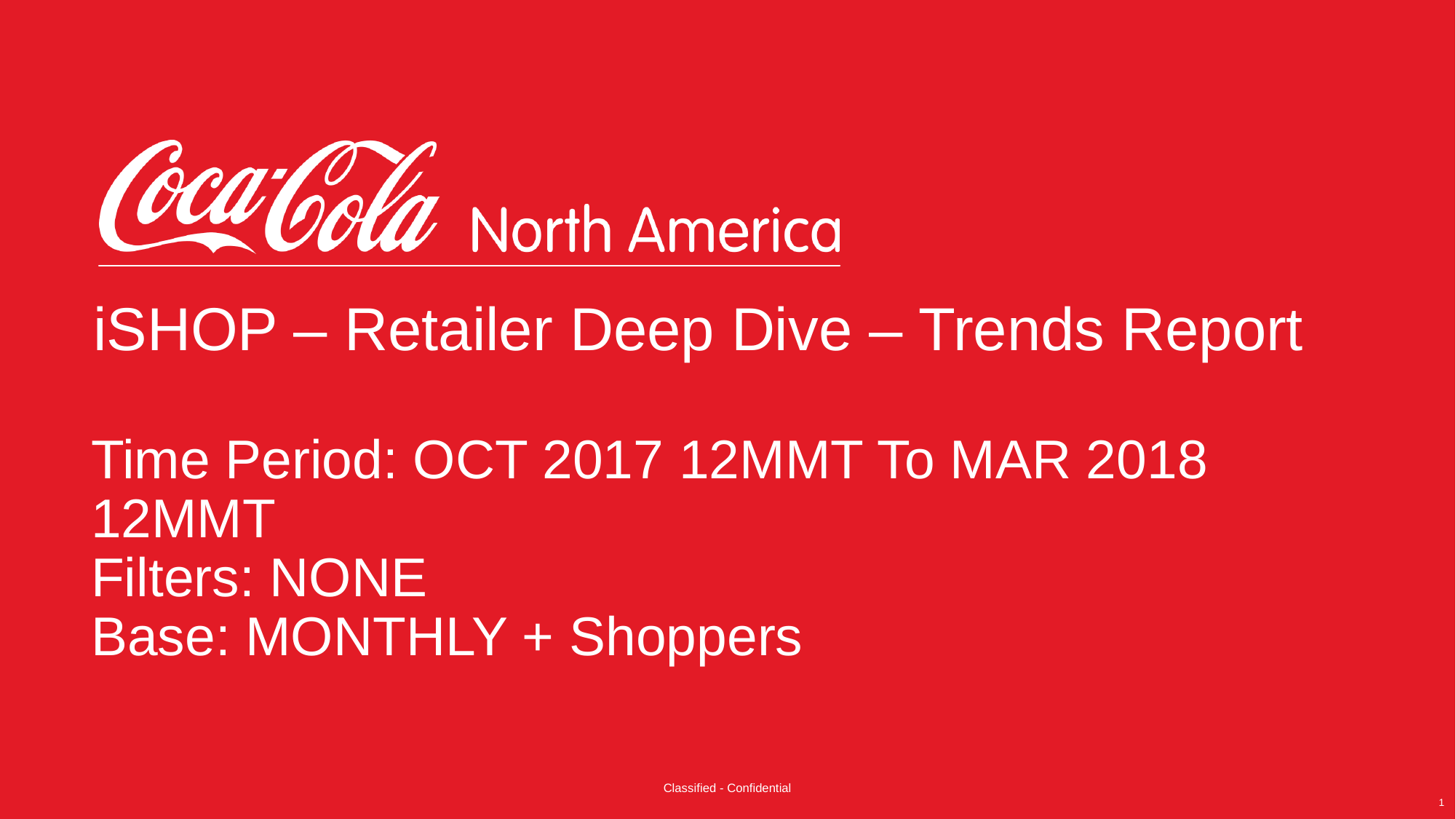

iSHOP – Retailer Deep Dive – Trends Report
# Time Period: OCT 2017 12MMT To MAR 2018 12MMT Filters: NONE Base: MONTHLY + Shoppers
Classified - Confidential
1